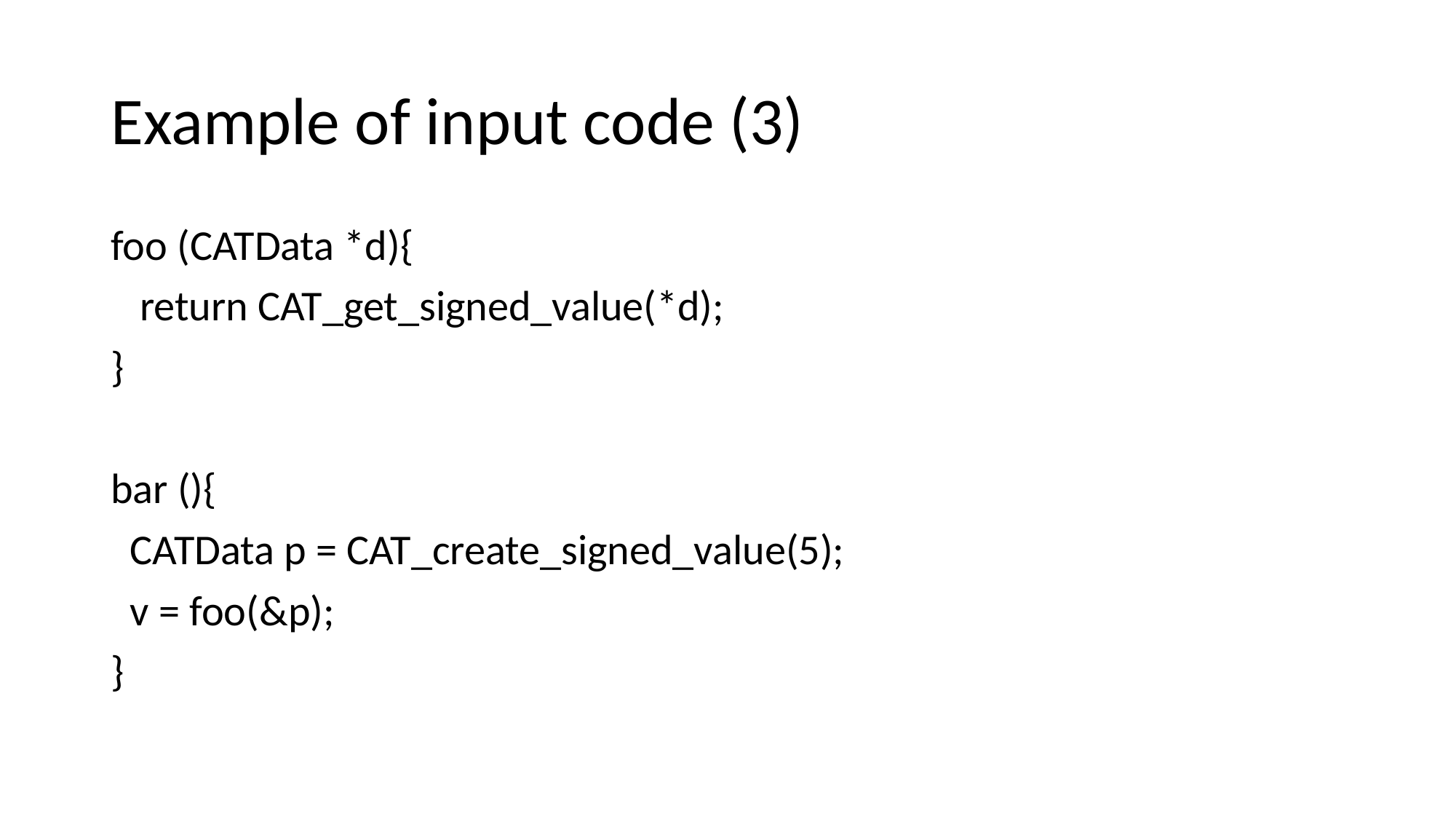

# Example of input code (3)
foo (CATData *d){
   return CAT_get_signed_value(*d);
}

bar (){
  CATData p = CAT_create_signed_value(5);
  v = foo(&p);
}